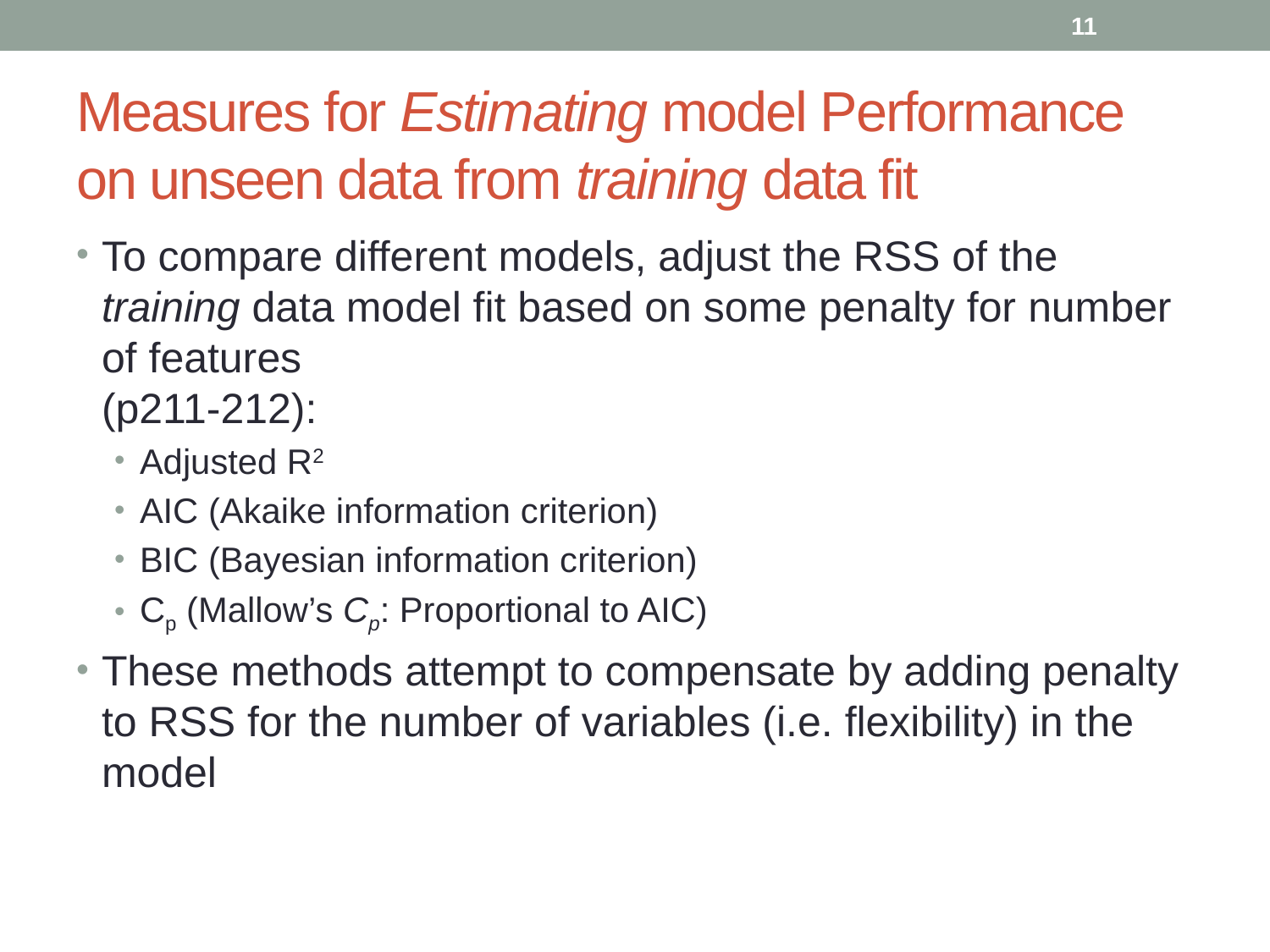

11
# Measures for Estimating model Performance on unseen data from training data fit
To compare different models, adjust the RSS of the training data model fit based on some penalty for number of features
(p211-212):
Adjusted R2
AIC (Akaike information criterion)
BIC (Bayesian information criterion)
Cp (Mallow’s Cp: Proportional to AIC)
These methods attempt to compensate by adding penalty to RSS for the number of variables (i.e. flexibility) in the model